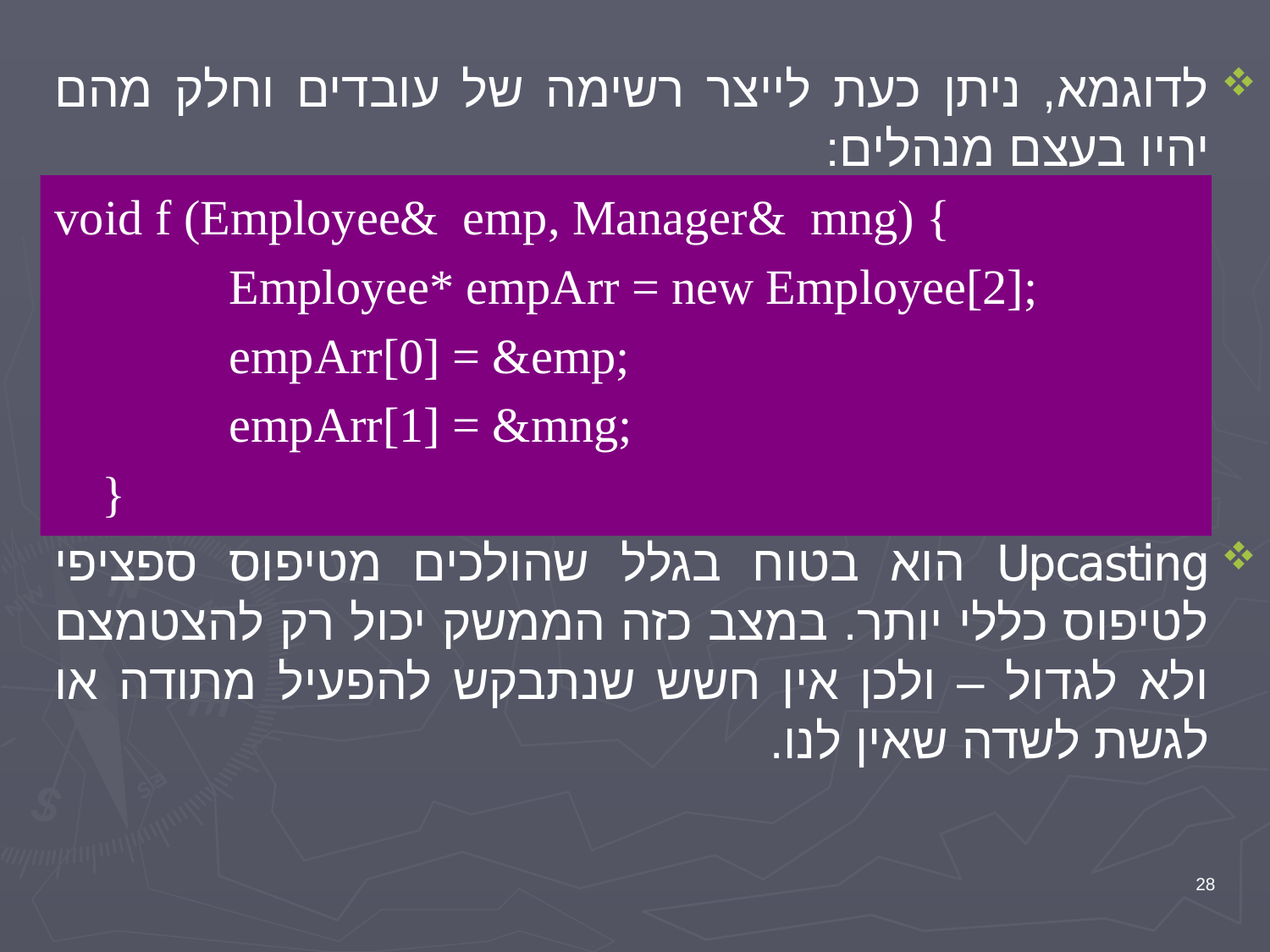

לדוגמא, ניתן כעת לייצר רשימה של עובדים וחלק מהם יהיו בעצם מנהלים:
void f (Employee&  emp, Manager&  mng) {
		Employee* empArr = new Employee[2];
		empArr[0] = &emp;
		empArr[1] = &mng;
	}
Upcasting הוא בטוח בגלל שהולכים מטיפוס ספציפי לטיפוס כללי יותר. במצב כזה הממשק יכול רק להצטמצם ולא לגדול – ולכן אין חשש שנתבקש להפעיל מתודה או לגשת לשדה שאין לנו.

28